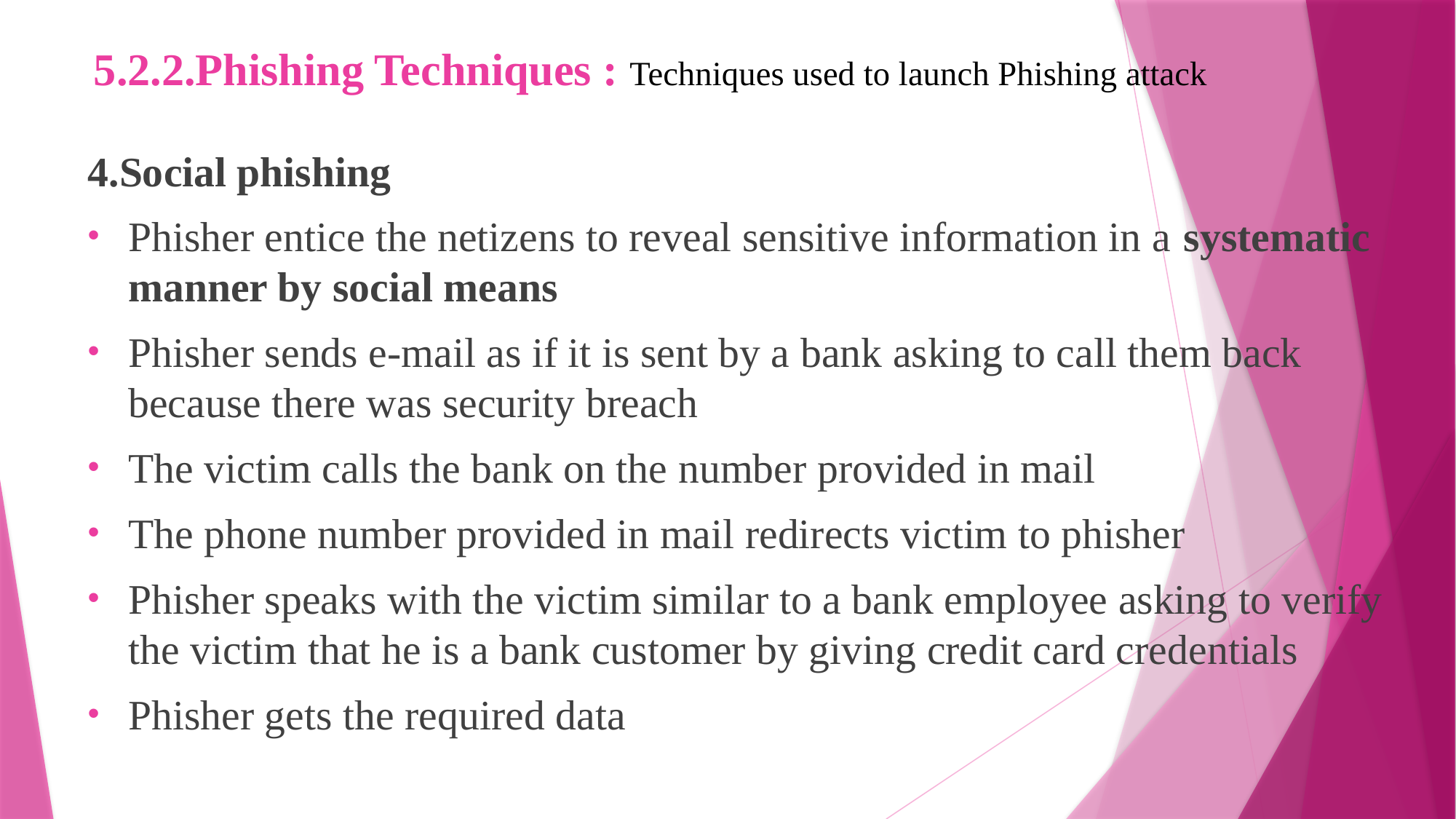

# 5.2.2.Phishing Techniques : Techniques used to launch Phishing attack
4.Social phishing
Phisher entice the netizens to reveal sensitive information in a systematic manner by social means
Phisher sends e-mail as if it is sent by a bank asking to call them back because there was security breach
The victim calls the bank on the number provided in mail
The phone number provided in mail redirects victim to phisher
Phisher speaks with the victim similar to a bank employee asking to verify the victim that he is a bank customer by giving credit card credentials
Phisher gets the required data